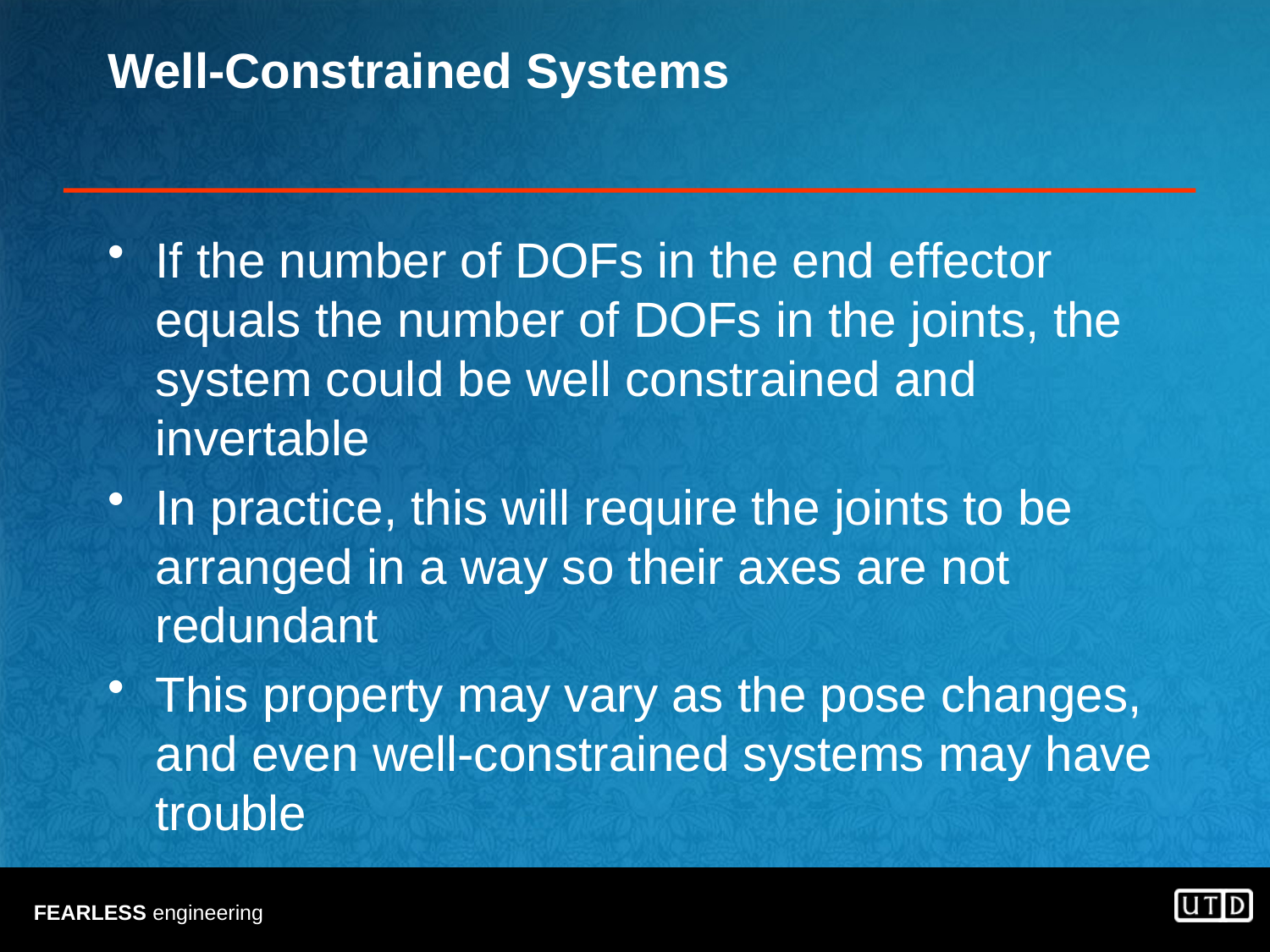

# Well-Constrained Systems

If the number of DOFs in the end effector equals the number of DOFs in the joints, the system could be well constrained and invertable
In practice, this will require the joints to be arranged in a way so their axes are not redundant
This property may vary as the pose changes, and even well-constrained systems may have trouble